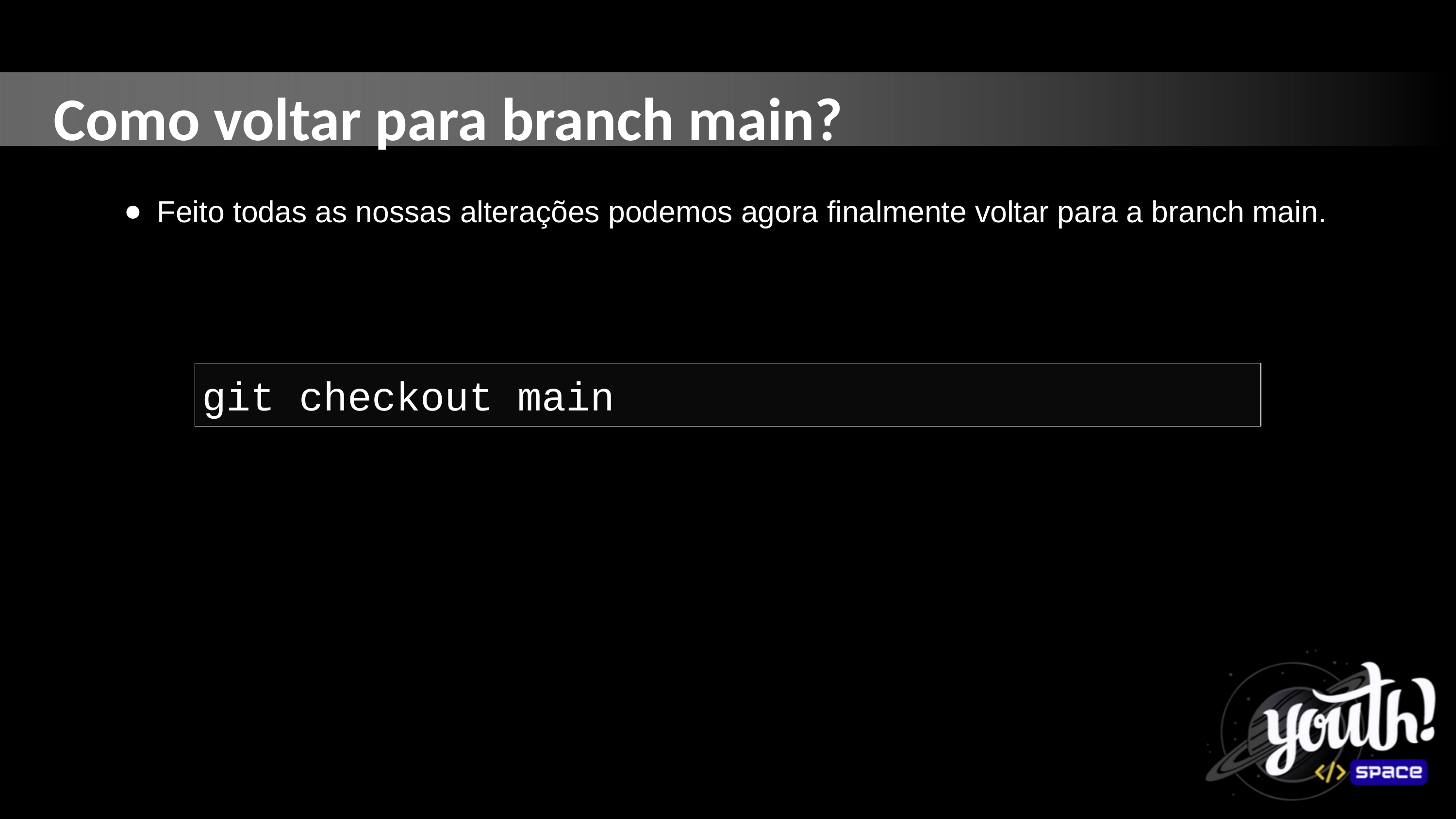

Como voltar para branch main?

Feito todas as nossas alterações podemos agora finalmente voltar para a branch main.
git checkout main